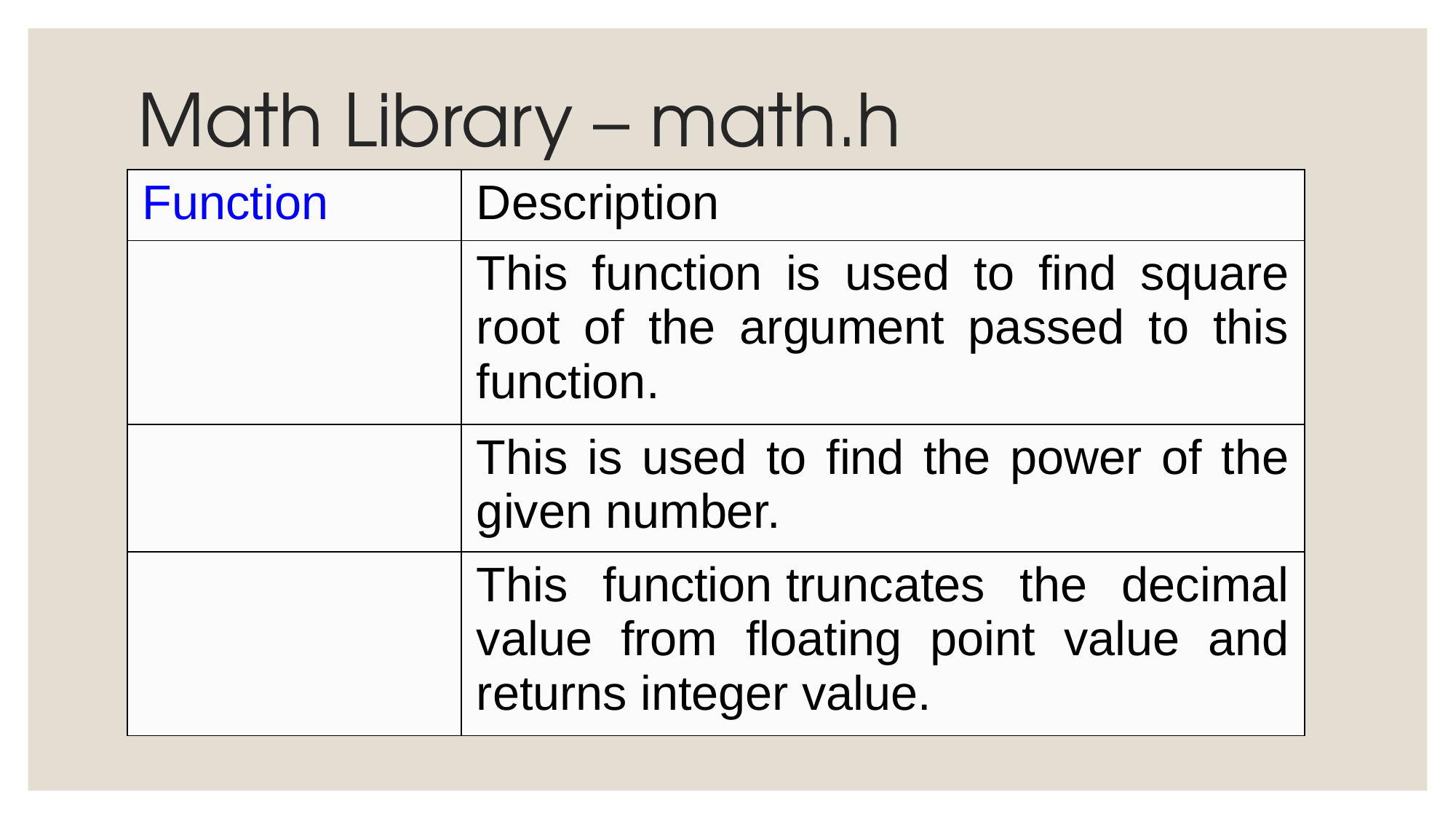

Math Library – math.h
| Function | Description |
| --- | --- |
|  | This function is used to find square root of the argument passed to this function. |
|  | This is used to find the power of the given number. |
|  | This function truncates the decimal value from floating point value and returns integer value. |